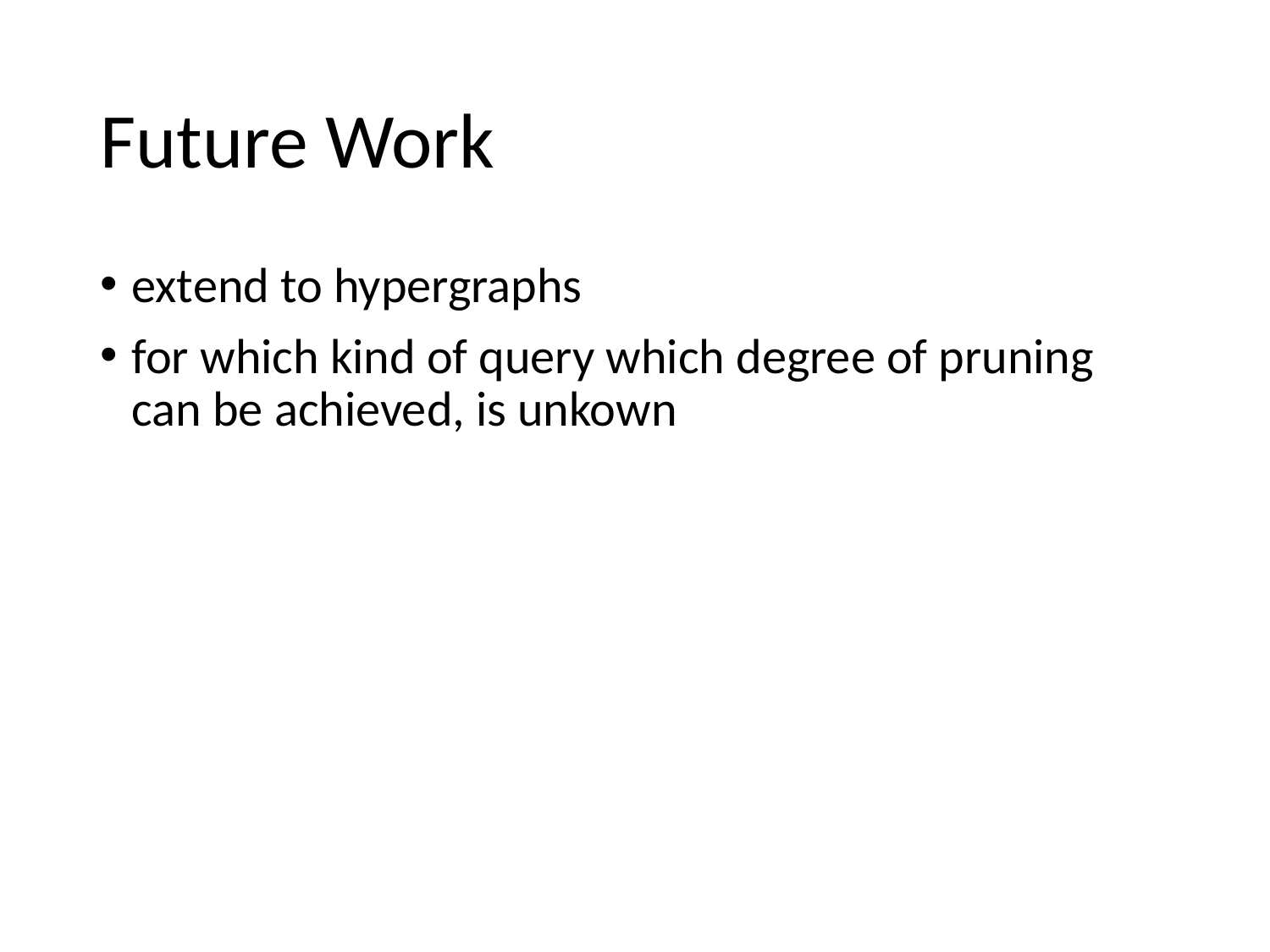

# Future Work
extend to hypergraphs
for which kind of query which degree of pruning can be achieved, is unkown